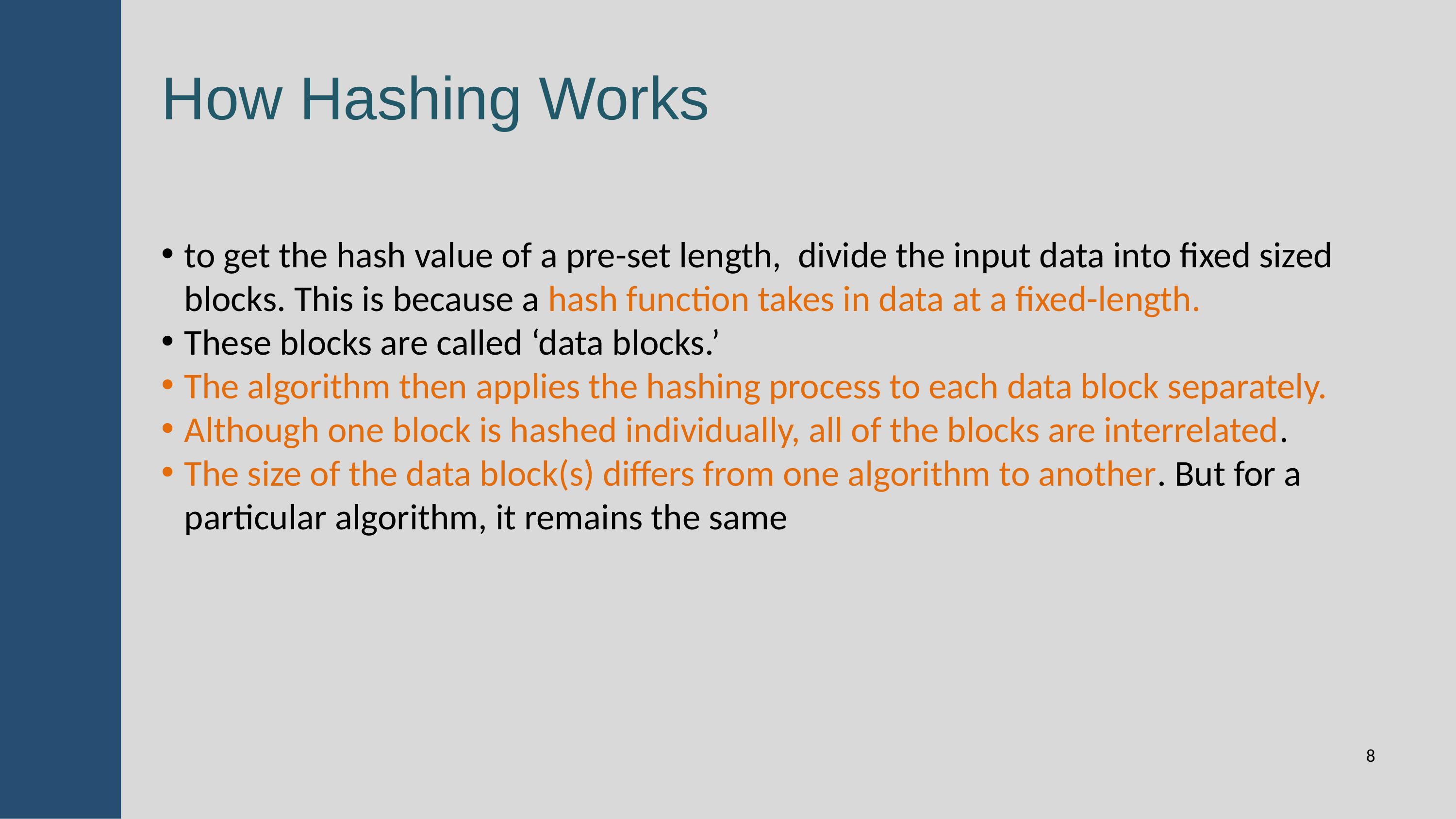

How Hashing Works
to get the hash value of a pre-set length,  divide the input data into fixed sized blocks. This is because a hash function takes in data at a fixed-length.
These blocks are called ‘data blocks.’
The algorithm then applies the hashing process to each data block separately.
Although one block is hashed individually, all of the blocks are interrelated.
The size of the data block(s) differs from one algorithm to another. But for a particular algorithm, it remains the same
8